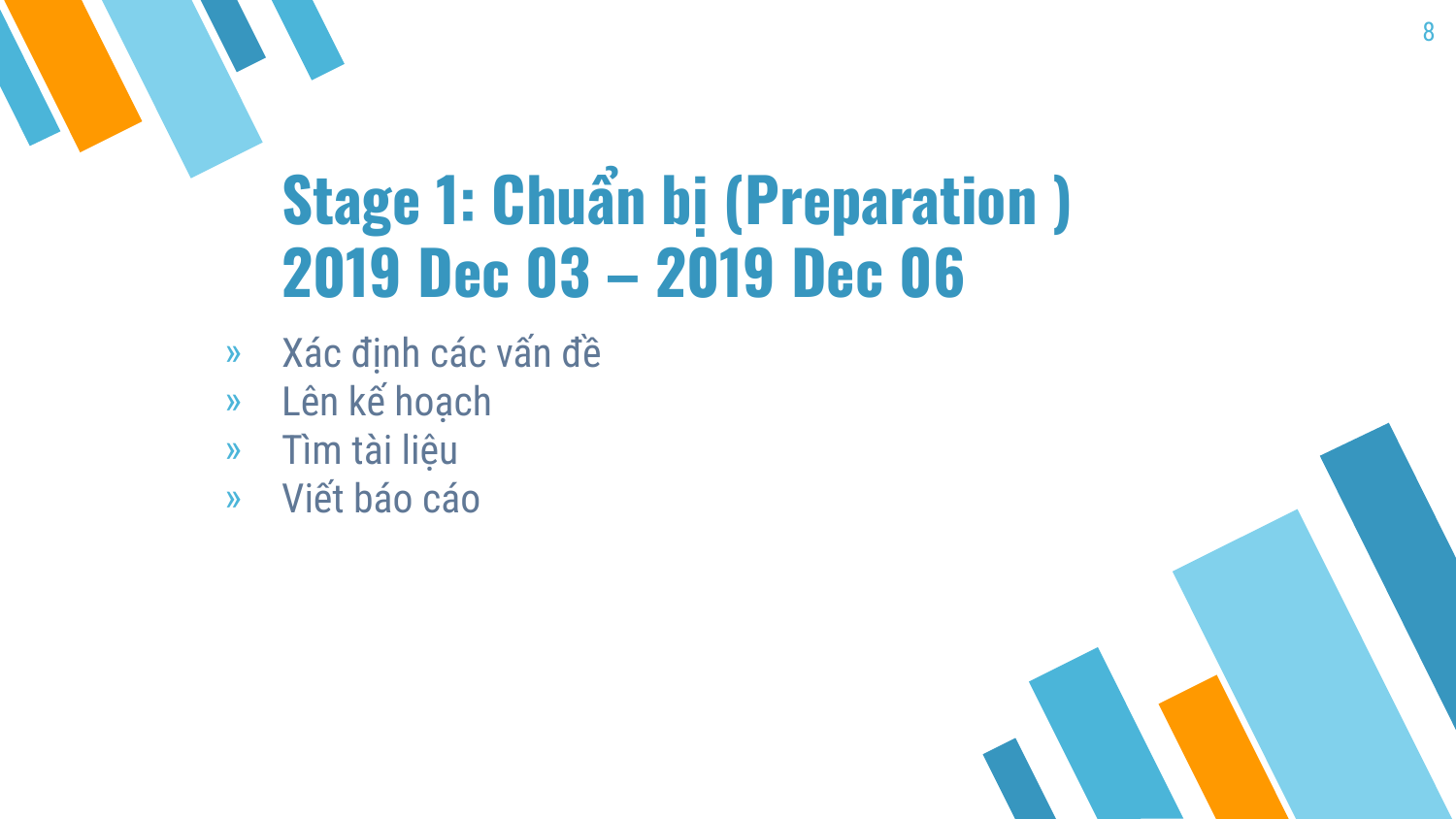

8
# Stage 1: Chuẩn bị (Preparation ) 2019 Dec 03 – 2019 Dec 06
Xác định các vấn đề
Lên kế hoạch
Tìm tài liệu
Viết báo cáo